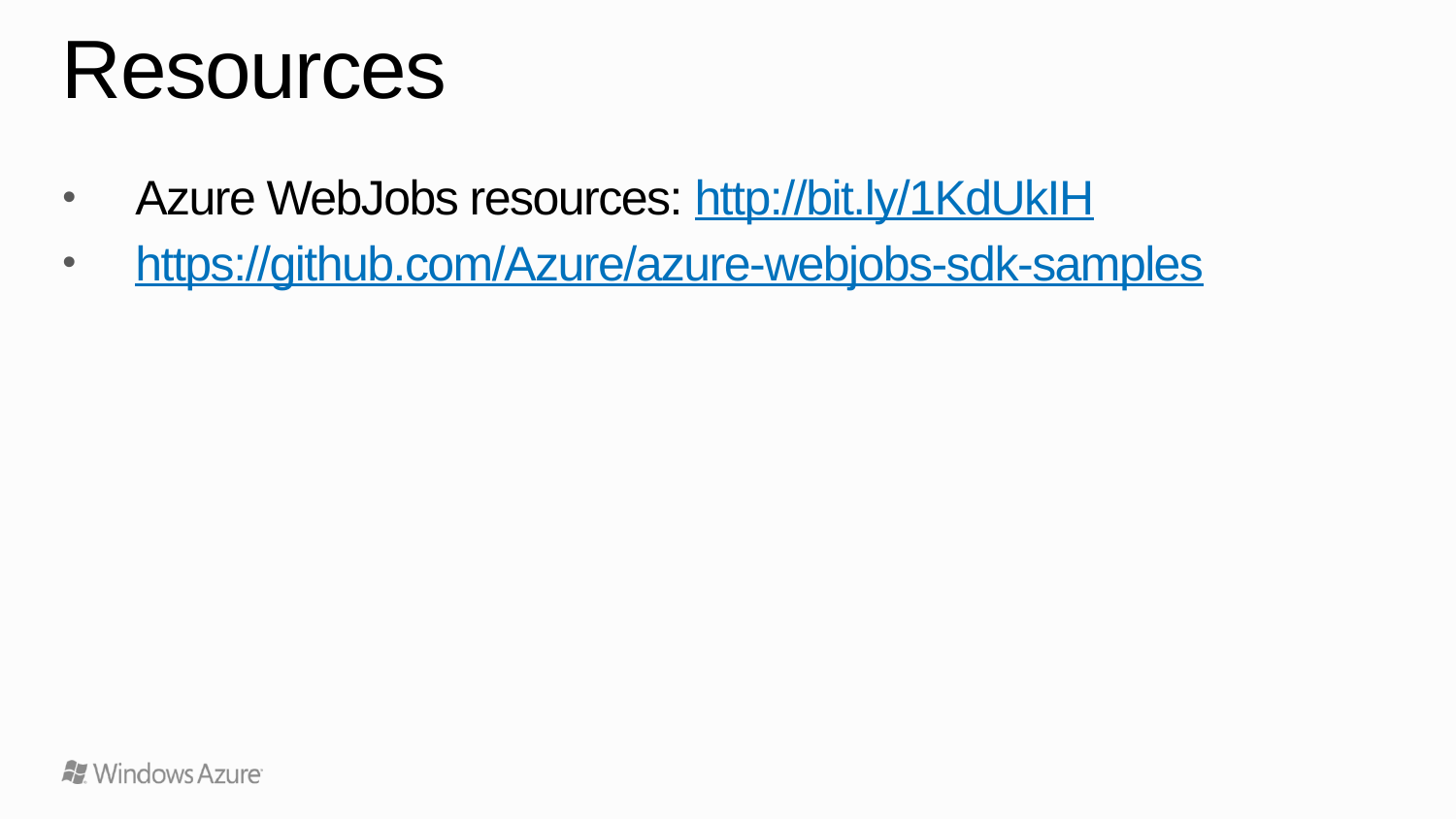

# Resources
Azure WebJobs resources: http://bit.ly/1KdUkIH
https://github.com/Azure/azure-webjobs-sdk-samples